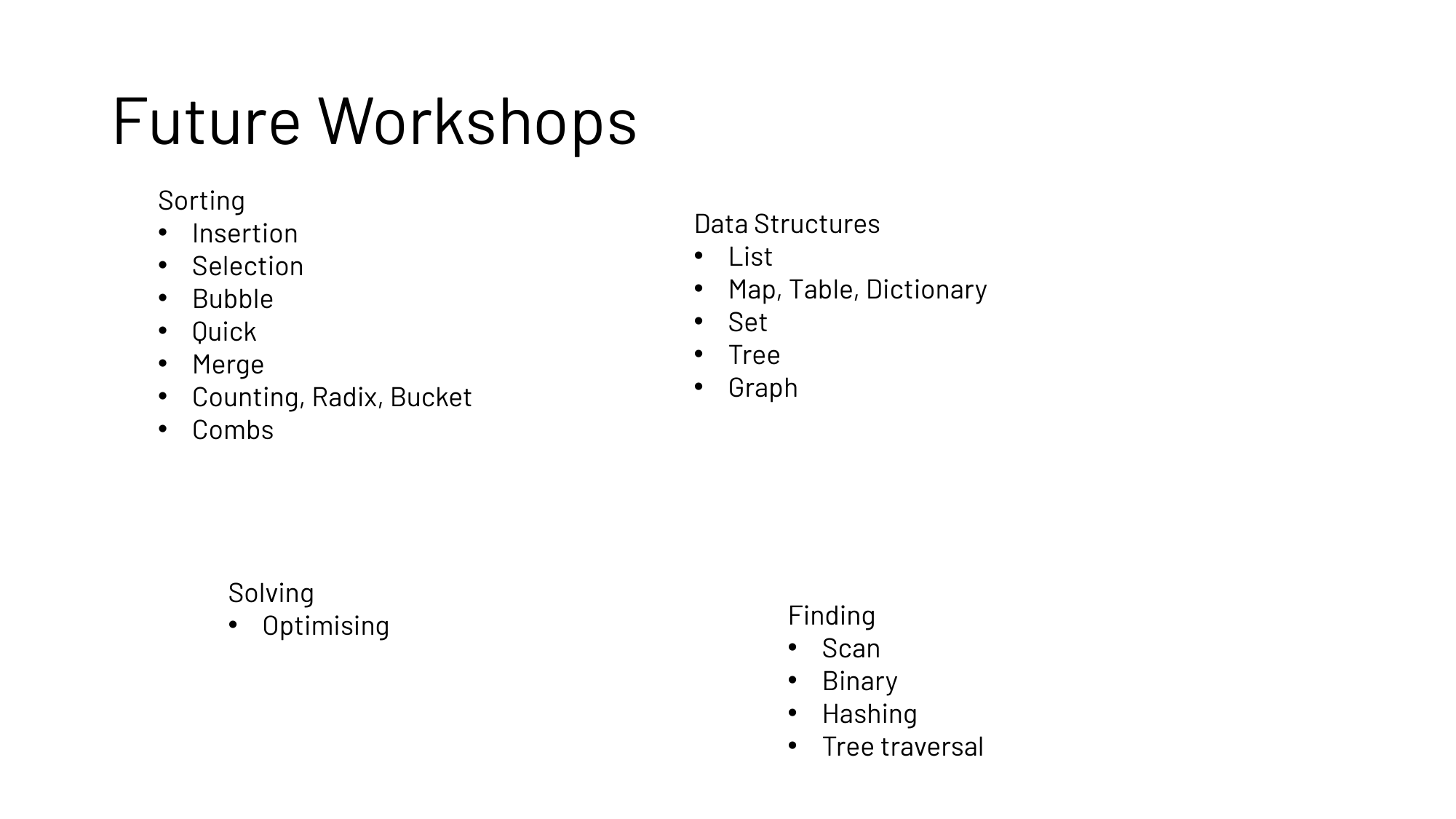

# Future Workshops
Sorting
Insertion
Selection
Bubble
Quick
Merge
Counting, Radix, Bucket
Combs
Data Structures
List
Map, Table, Dictionary
Set
Tree
Graph
Solving
Optimising
Finding
Scan
Binary
Hashing
Tree traversal